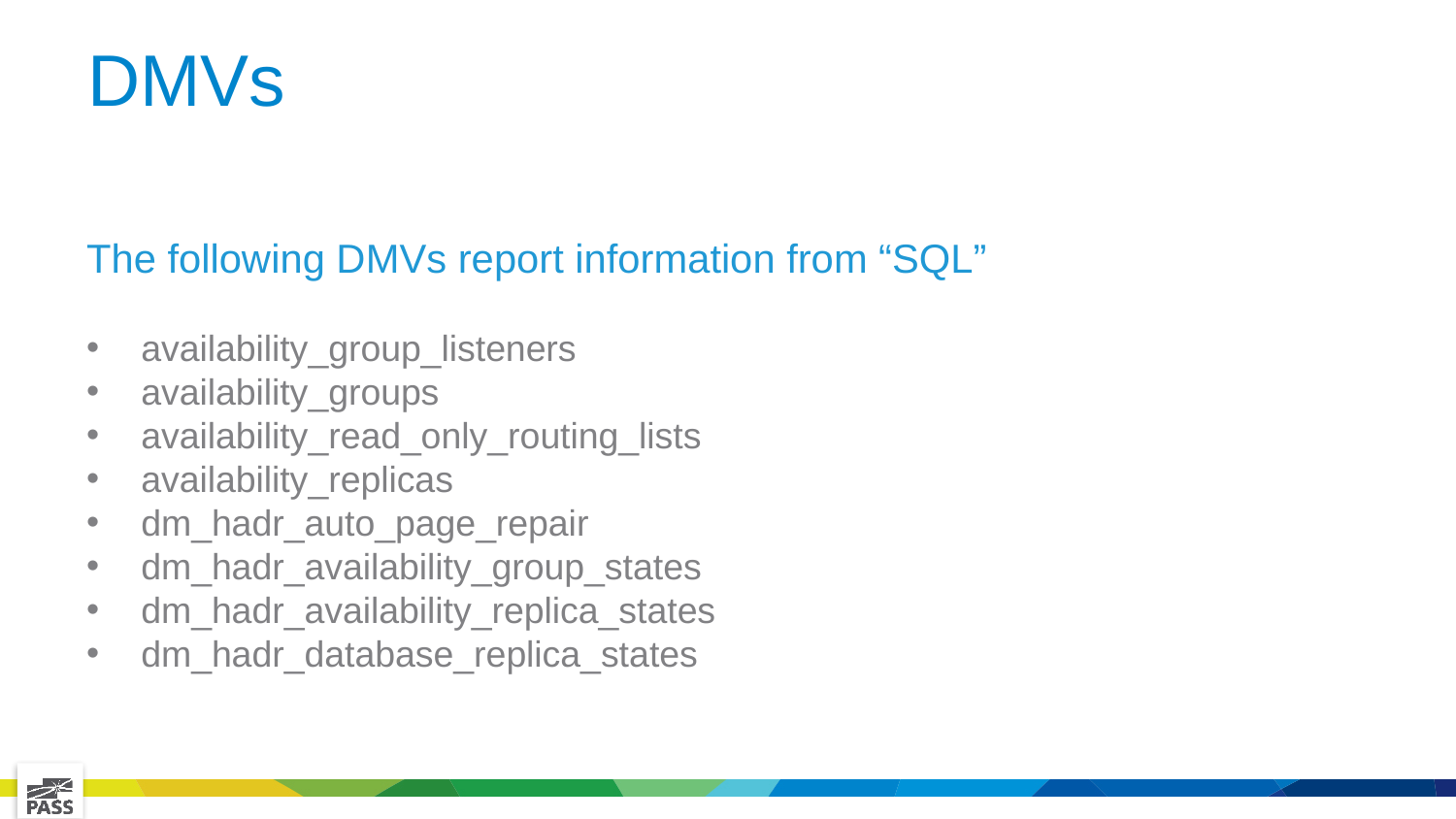

# DMVs
The following DMVs report information from “SQL”
availability_group_listeners
availability_groups
availability_read_only_routing_lists
availability_replicas
dm_hadr_auto_page_repair
dm_hadr_availability_group_states
dm_hadr_availability_replica_states
dm_hadr_database_replica_states